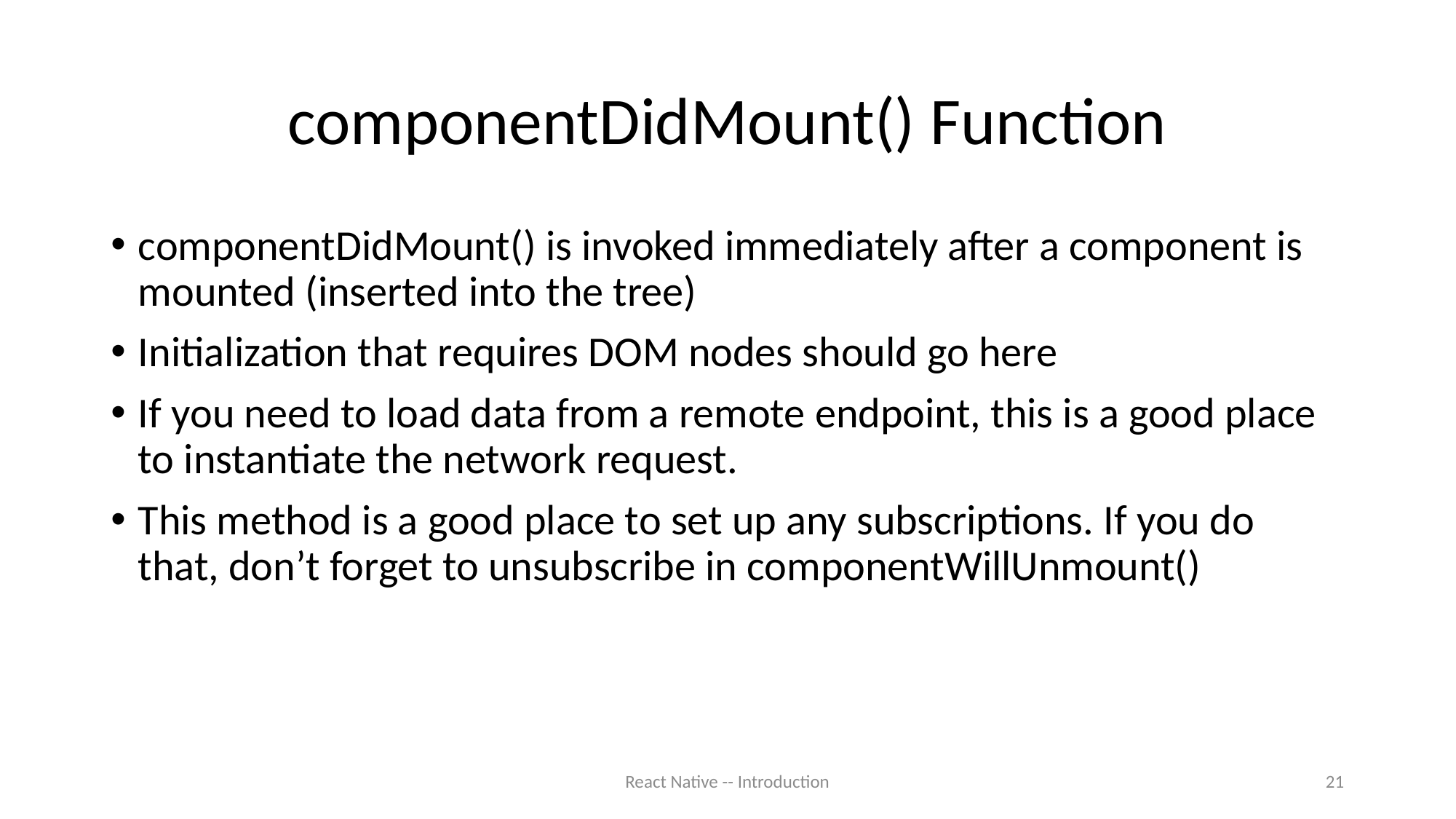

# componentDidMount() Function
componentDidMount() is invoked immediately after a component is mounted (inserted into the tree)
Initialization that requires DOM nodes should go here
If you need to load data from a remote endpoint, this is a good place to instantiate the network request.
This method is a good place to set up any subscriptions. If you do that, don’t forget to unsubscribe in componentWillUnmount()
React Native -- Introduction
21